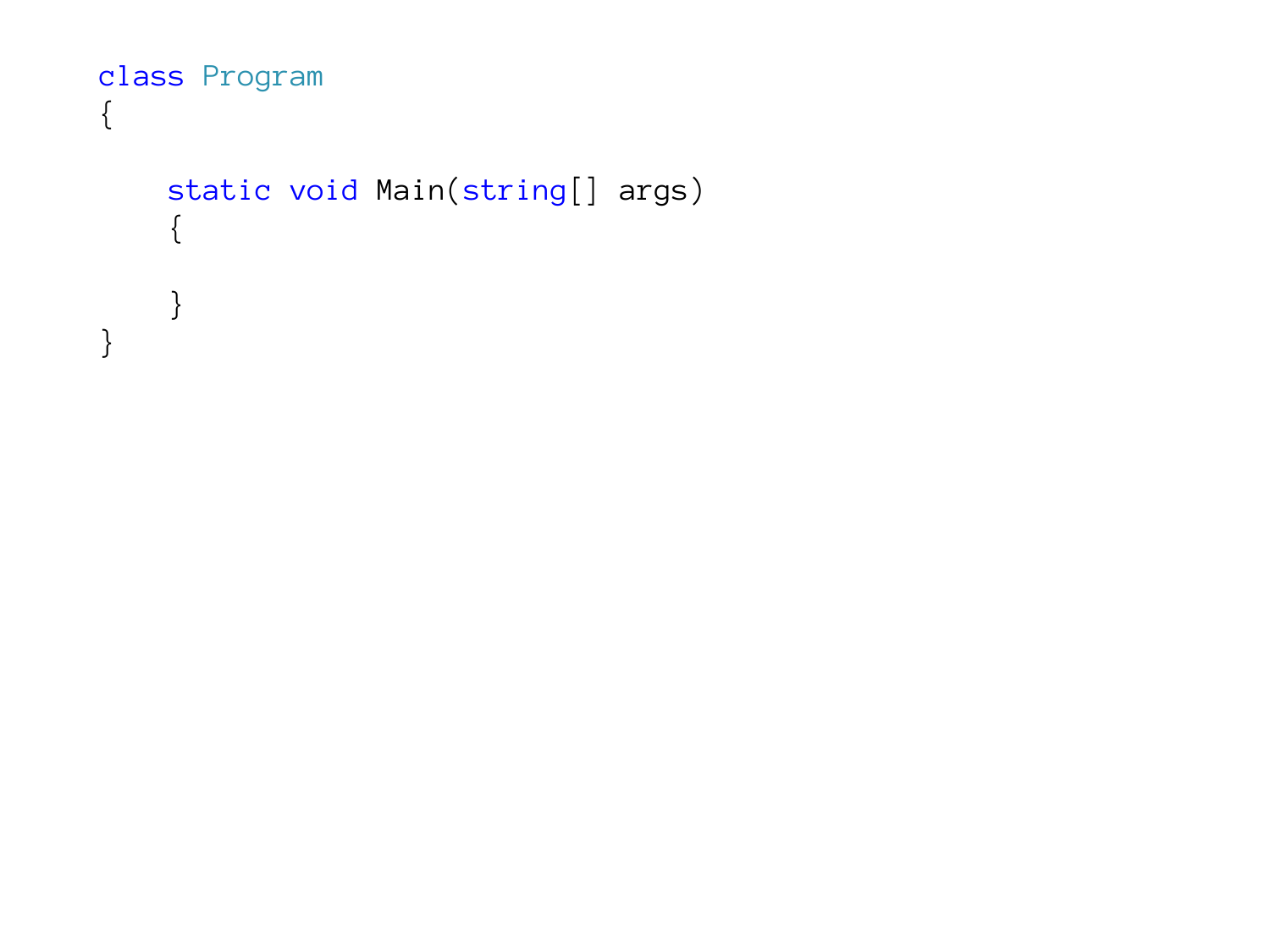

class Program
    {

        static void Main(string[] args)
        {

        }
    }